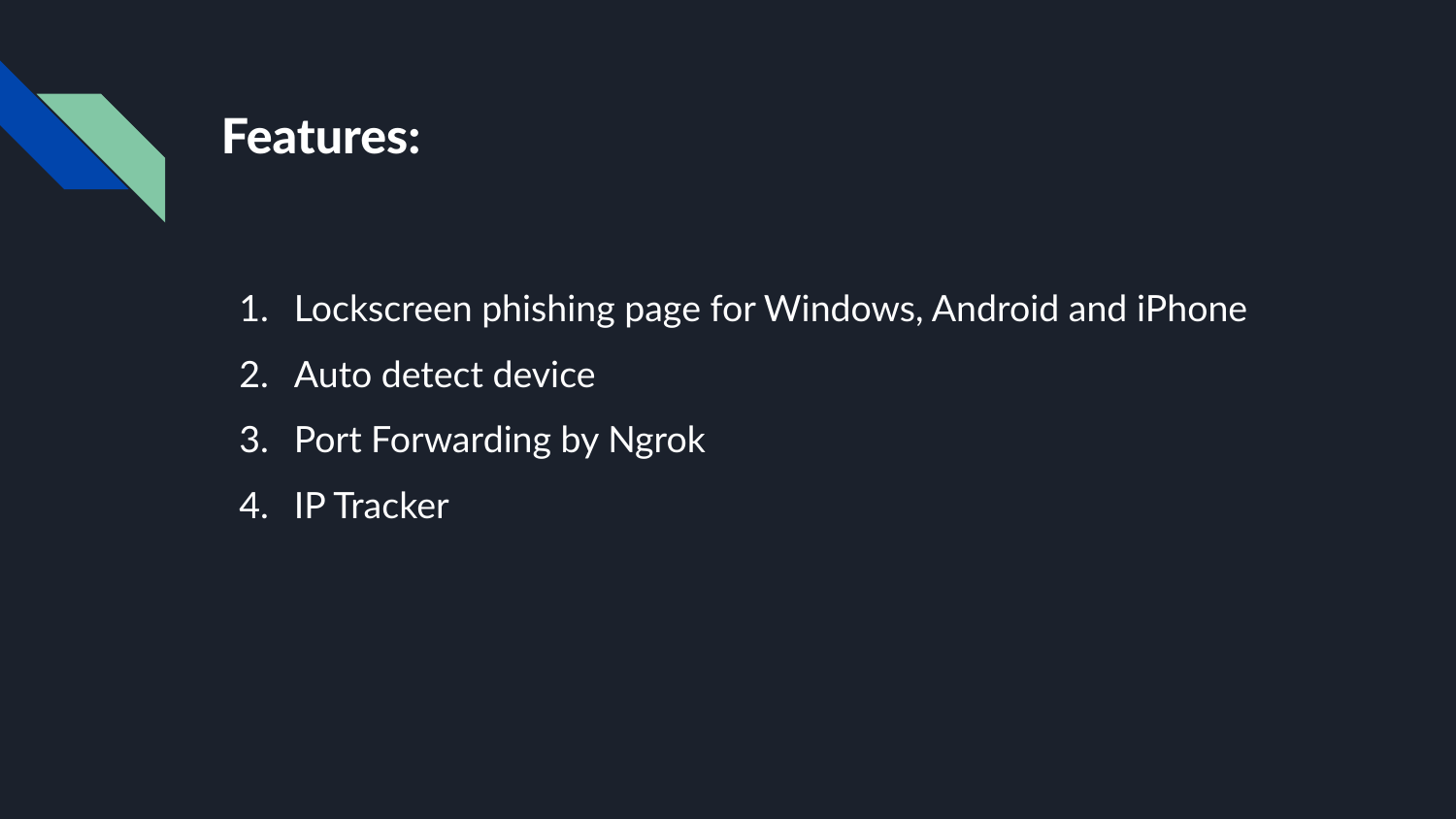

# Features:
Lockscreen phishing page for Windows, Android and iPhone
Auto detect device
Port Forwarding by Ngrok
IP Tracker